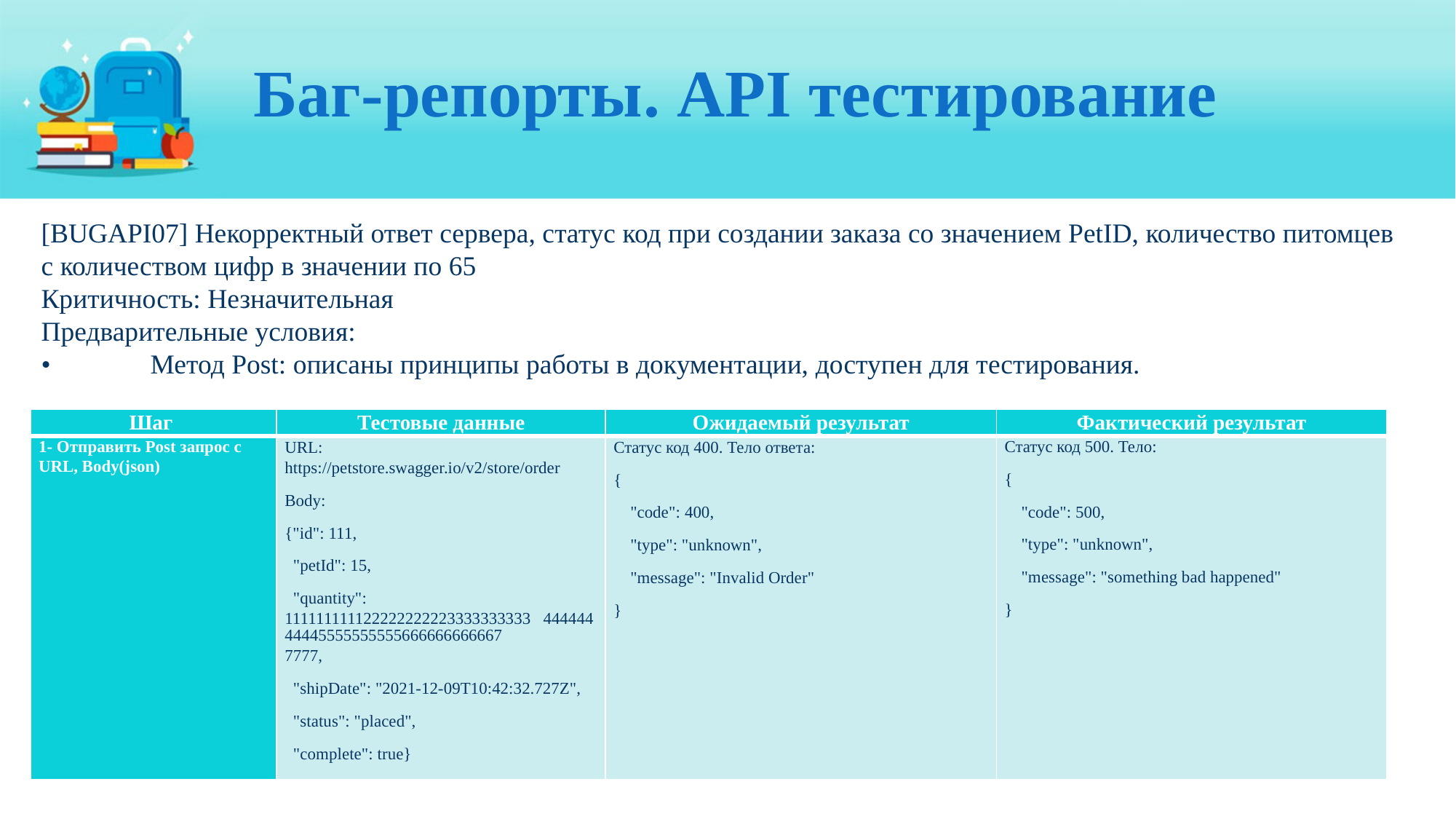

# Баг-репорты. API тестирование
[BUGAPI07] Некорректный ответ сервера, статус код при создании заказа со значением PetID, количество питомцев с количеством цифр в значении по 65
Критичность: Незначительная
Предварительные условия:
•	Метод Post: описаны принципы работы в документации, доступен для тестирования.
| Шаг | Тестовые данные | Ожидаемый результат | Фактический результат |
| --- | --- | --- | --- |
| 1- Отправить Post запрос с URL, Body(json) | URL: https://petstore.swagger.io/v2/store/order Body: {"id": 111,   "petId": 15,   "quantity": 111111111122222222223333333333 444444444455555555556666666666677777,   "shipDate": "2021-12-09T10:42:32.727Z",   "status": "placed",   "complete": true} | Статус код 400. Тело ответа: {     "code": 400,     "type": "unknown",     "message": "Invalid Order" } | Статус код 500. Тело: {     "code": 500,     "type": "unknown",     "message": "something bad happened" } |